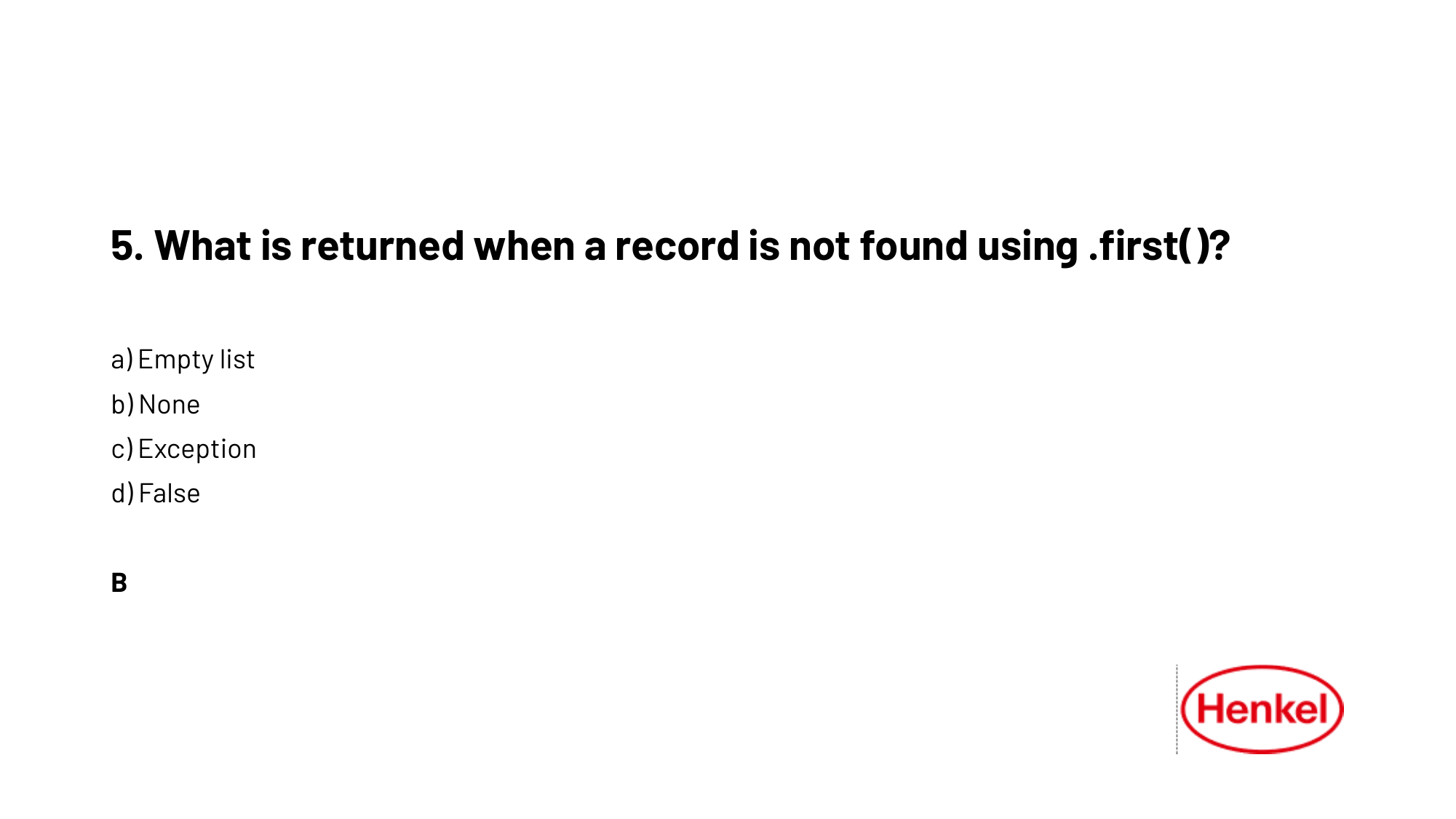

5. What is returned when a record is not found using .first()?

a) Empty list
b) None
c) Exception
d) False

B